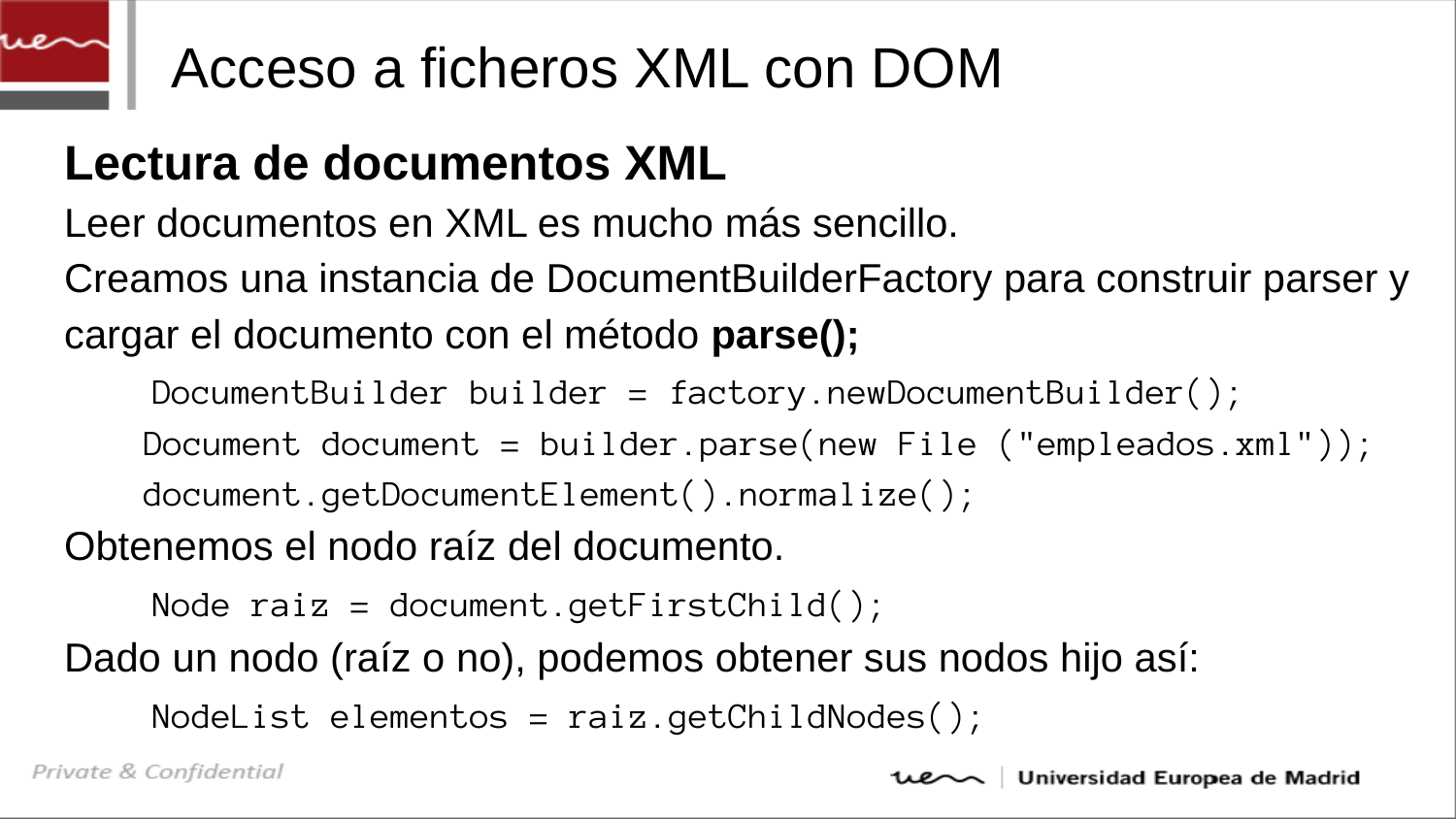

# Acceso a ficheros XML con DOM
Lectura de documentos XML
Leer documentos en XML es mucho más sencillo.
Creamos una instancia de DocumentBuilderFactory para construir parser y cargar el documento con el método parse();
    DocumentBuilder builder = factory.newDocumentBuilder();
    Document document = builder.parse(new File ("empleados.xml"));
    document.getDocumentElement().normalize();
Obtenemos el nodo raíz del documento.
    Node raiz = document.getFirstChild();
Dado un nodo (raíz o no), podemos obtener sus nodos hijo así:
    NodeList elementos = raiz.getChildNodes();